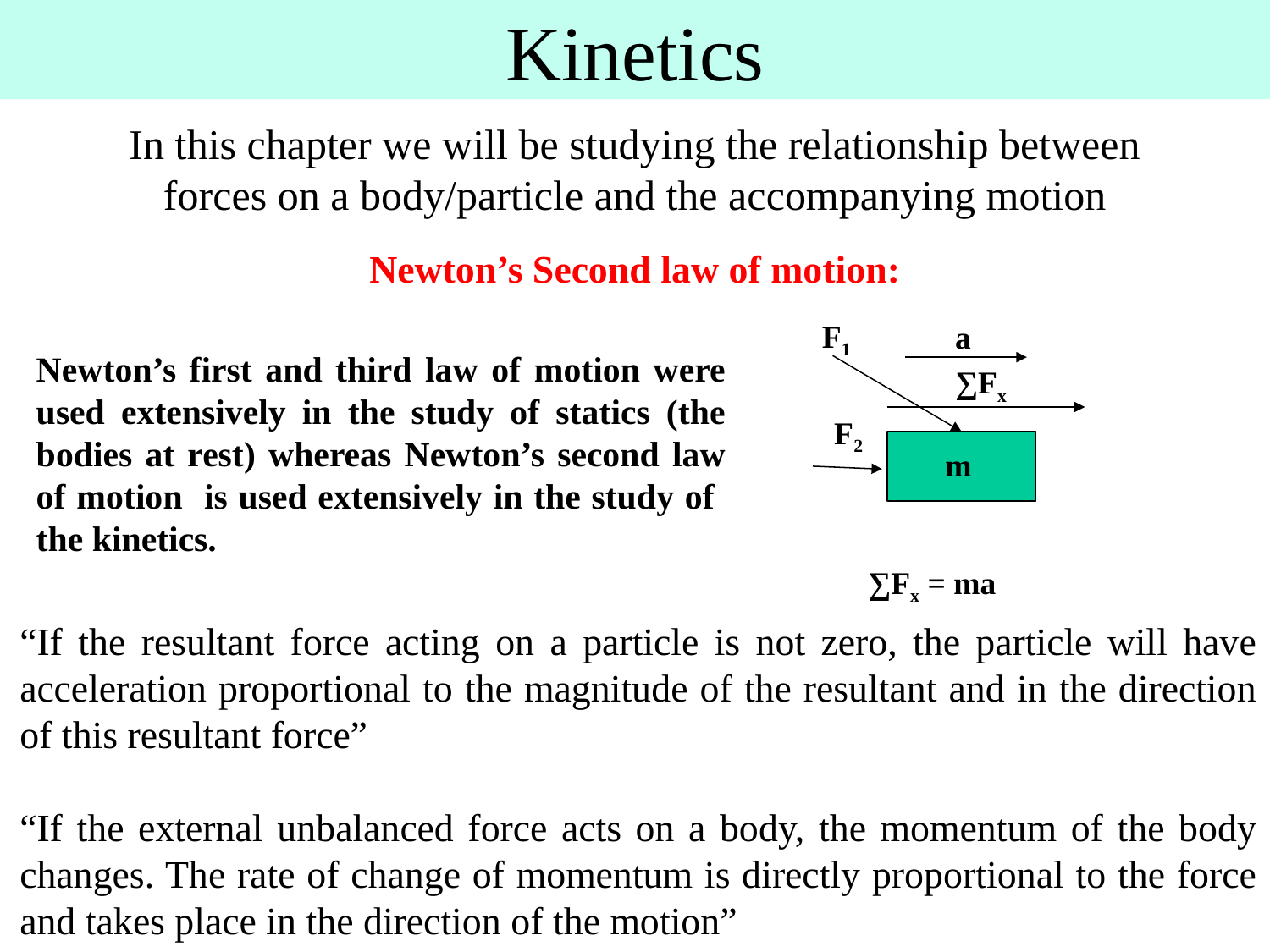

# Kinetics
In this chapter we will be studying the relationship between forces on a body/particle and the accompanying motion
Newton’s Second law of motion:
F1
a
Newton’s first and third law of motion were used extensively in the study of statics (the bodies at rest) whereas Newton’s second law of motion  is used extensively in the study of  the kinetics.
∑Fx
F2

m
∑Fx = ma
“If the resultant force acting on a particle is not zero, the particle will have acceleration proportional to the magnitude of the resultant and in the direction of this resultant force”

“If the external unbalanced force acts on a body, the momentum of the body changes. The rate of change of momentum is directly proportional to the force and takes place in the direction of the motion”